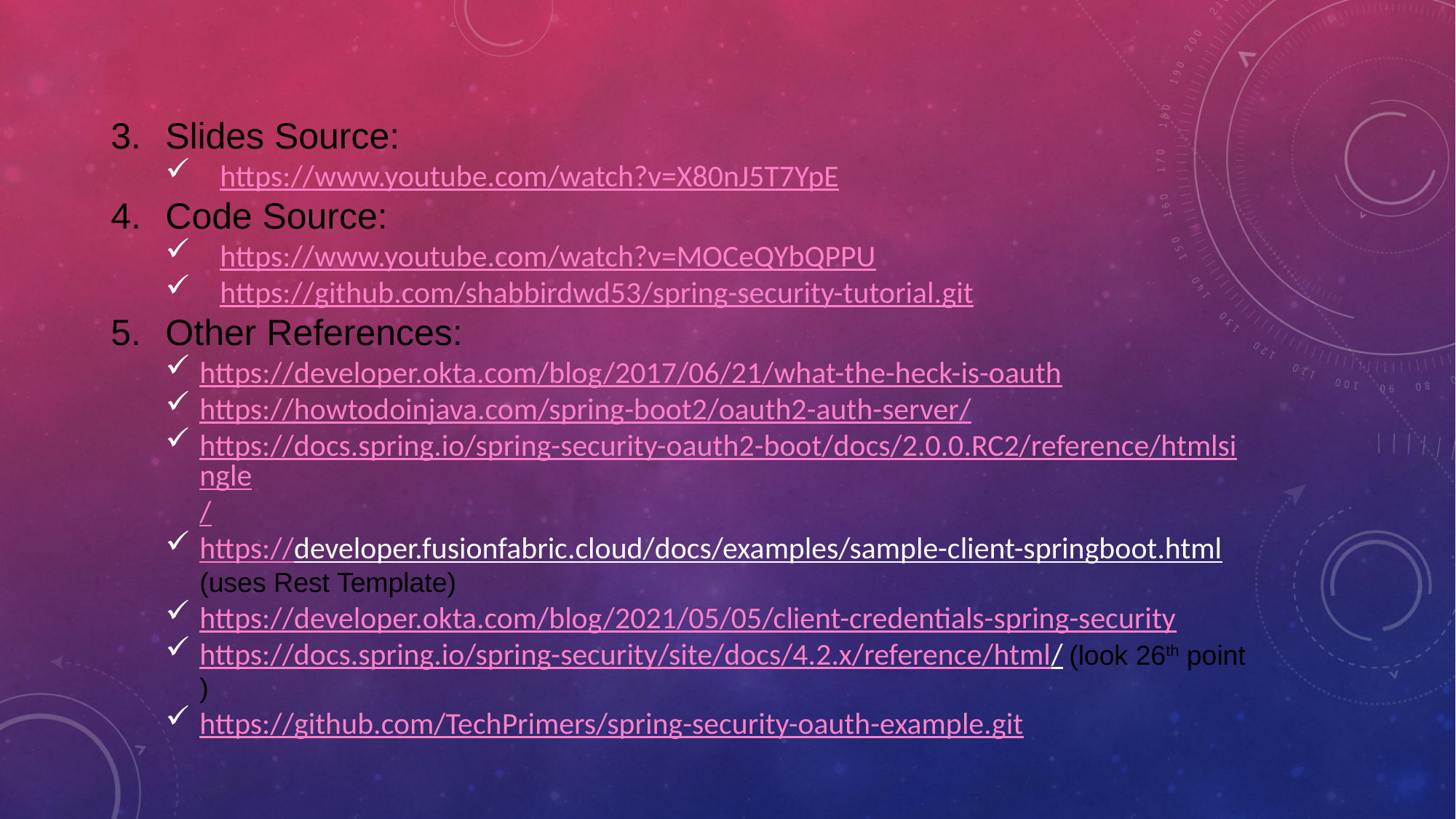

Slides Source:
https://www.youtube.com/watch?v=X80nJ5T7YpE
Code Source:
https://www.youtube.com/watch?v=MOCeQYbQPPU
https://github.com/shabbirdwd53/spring-security-tutorial.git
Other References:
https://developer.okta.com/blog/2017/06/21/what-the-heck-is-oauth
https://howtodoinjava.com/spring-boot2/oauth2-auth-server/
https://docs.spring.io/spring-security-oauth2-boot/docs/2.0.0.RC2/reference/htmlsingle/
https://developer.fusionfabric.cloud/docs/examples/sample-client-springboot.html (uses Rest Template)
https://developer.okta.com/blog/2021/05/05/client-credentials-spring-security
https://docs.spring.io/spring-security/site/docs/4.2.x/reference/html/ (look 26th point )
https://github.com/TechPrimers/spring-security-oauth-example.git